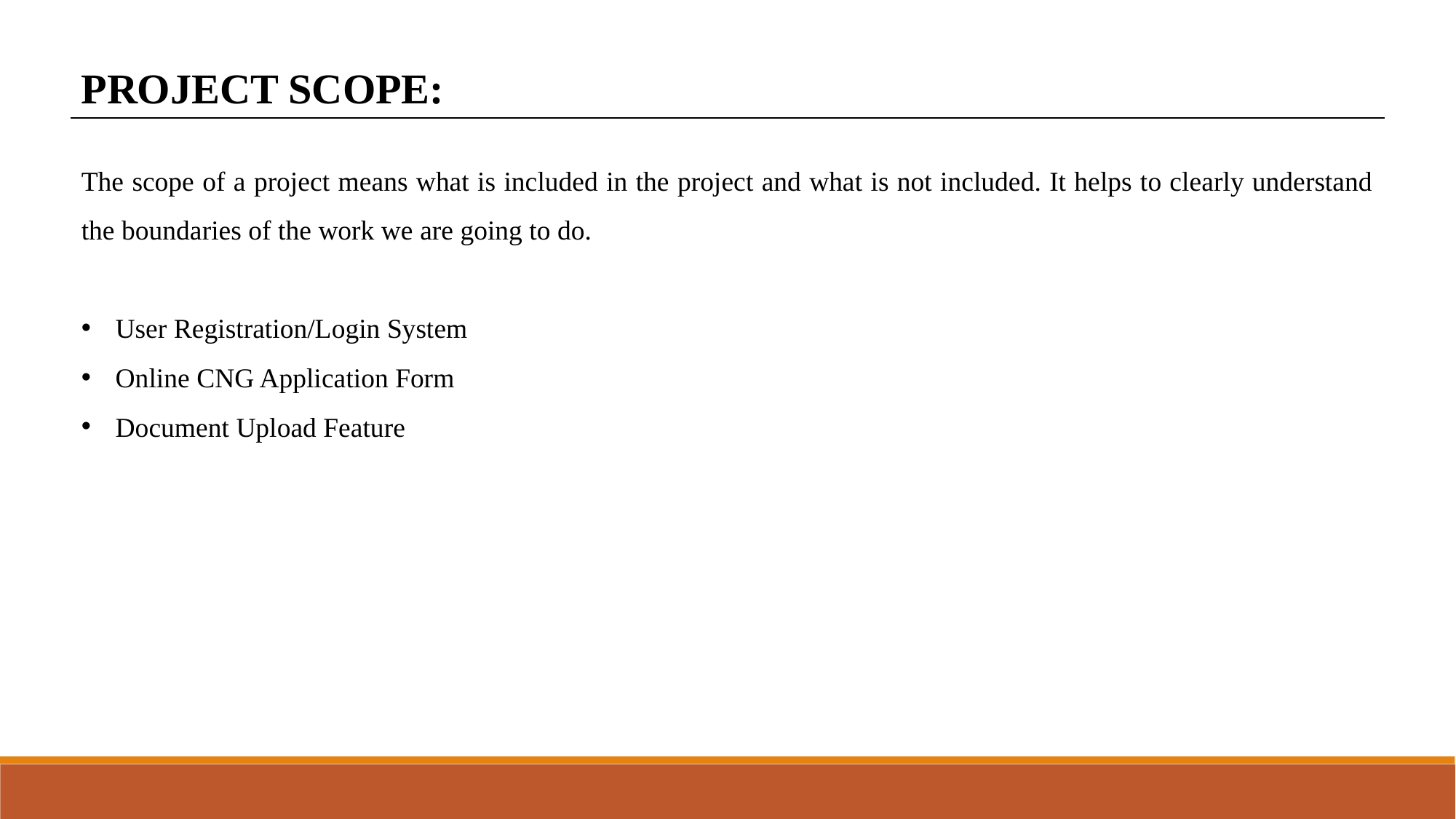

PROJECT SCOPE:
The scope of a project means what is included in the project and what is not included. It helps to clearly understand the boundaries of the work we are going to do.

User Registration/Login System
Online CNG Application Form
Document Upload Feature